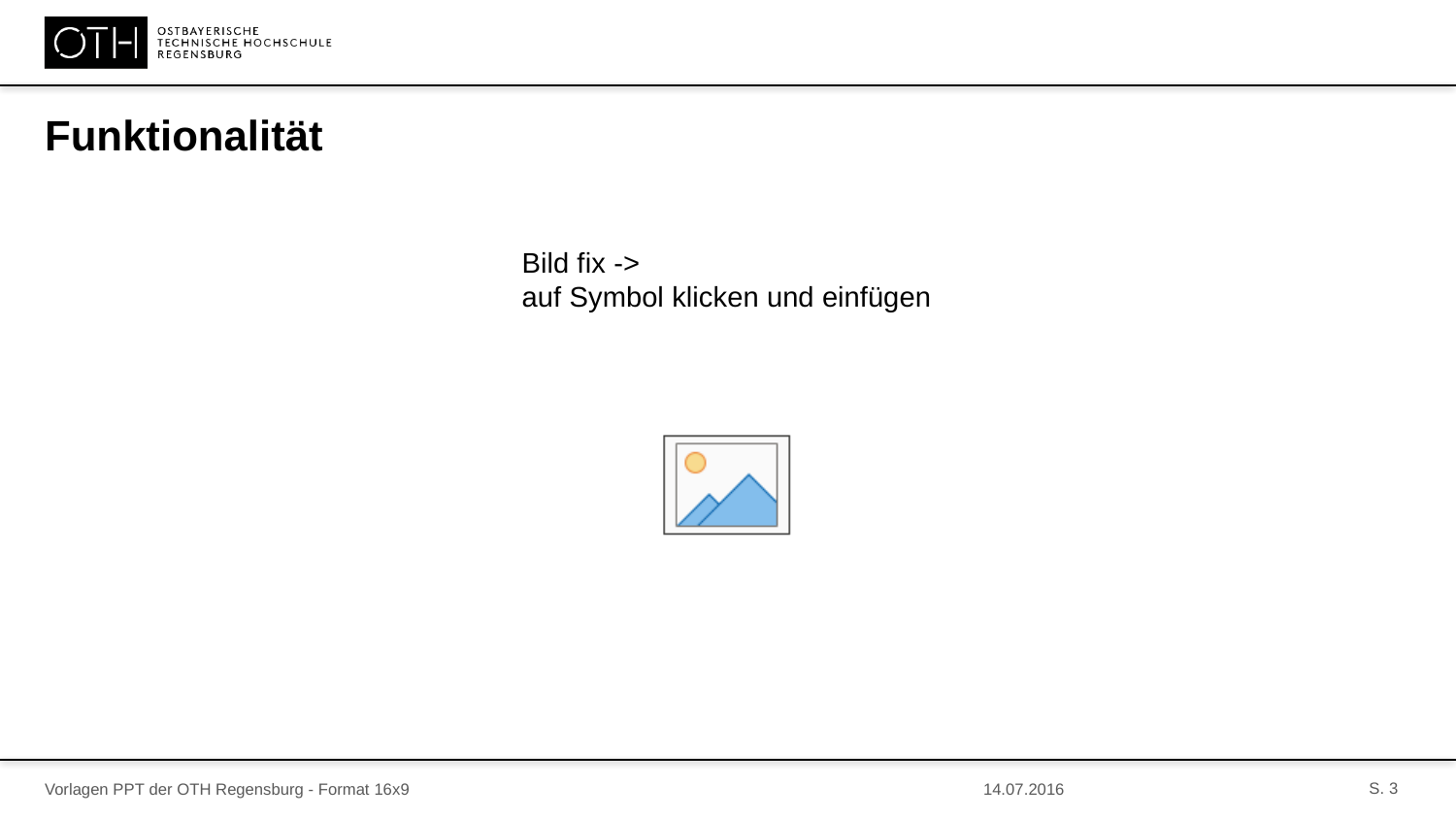

#
Funktionalität

S. 3
Vorlagen PPT der OTH Regensburg - Format 16x9
14.07.2016